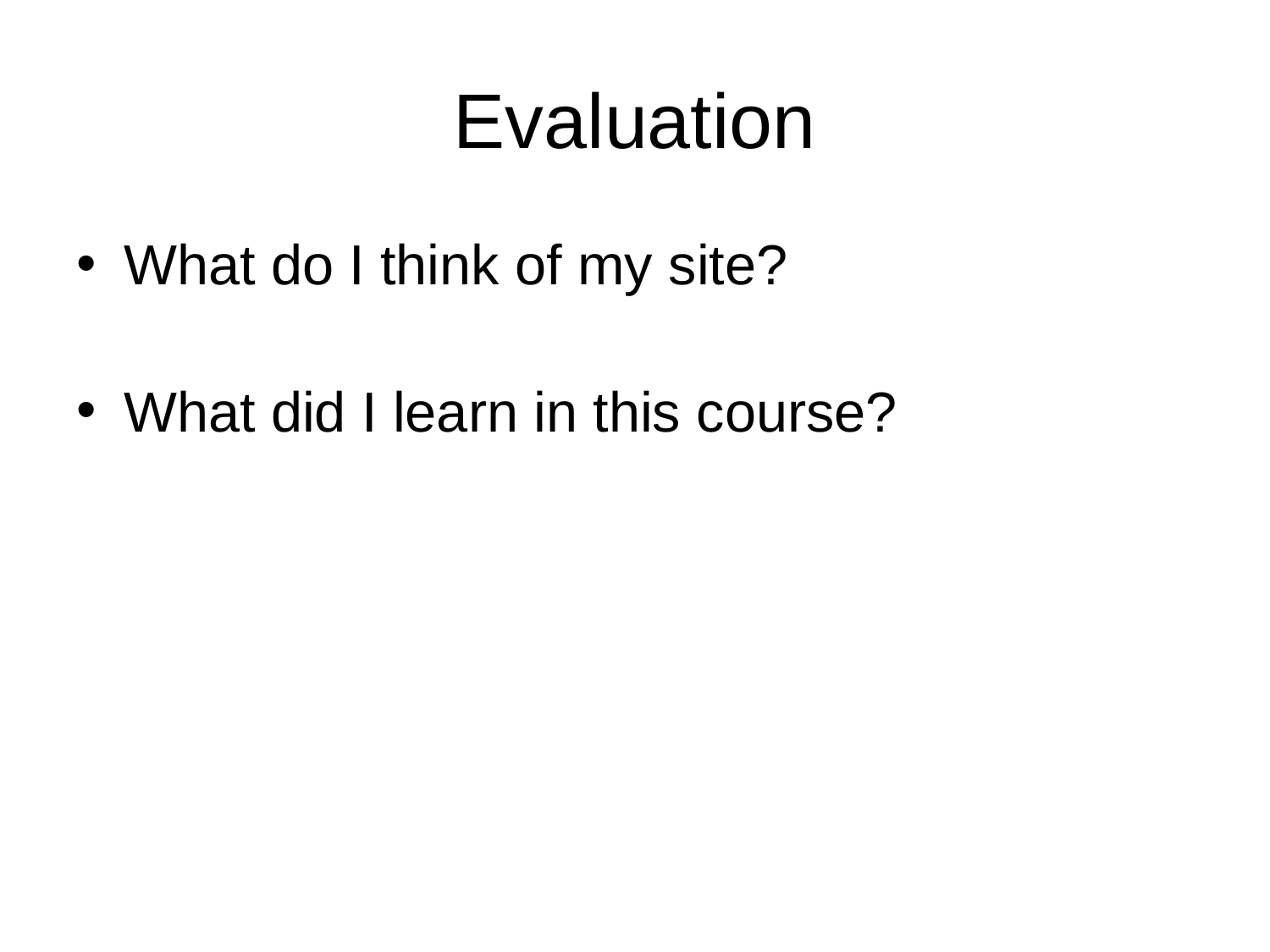

# Evaluation
What do I think of my site?

What did I learn in this course?